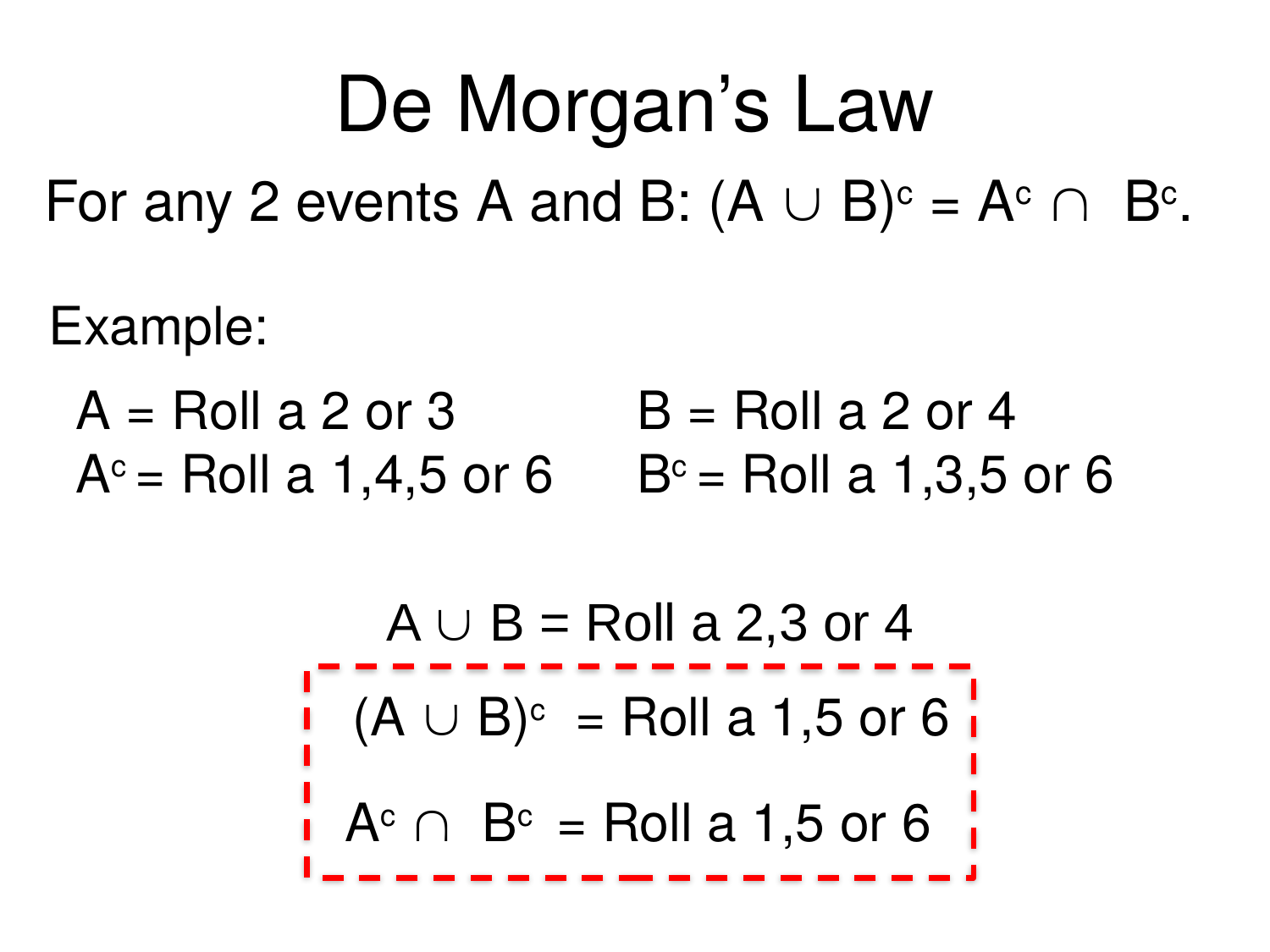

# De Morgan’s Law
For any 2 events A and B: (A ∪ B)c = Ac ∩  Bc.

B

A
Example:
A = Roll a 2 or 3
Ac = Roll a 1,4,5 or 6
B = Roll a 2 or 4
Bc = Roll a 1,3,5 or 6
A ∪ B = Roll a 2,3 or 4

(A ∪ B)c  = Roll a 1,5 or 6
Ac ∩  Bc  = Roll a 1,5 or 6